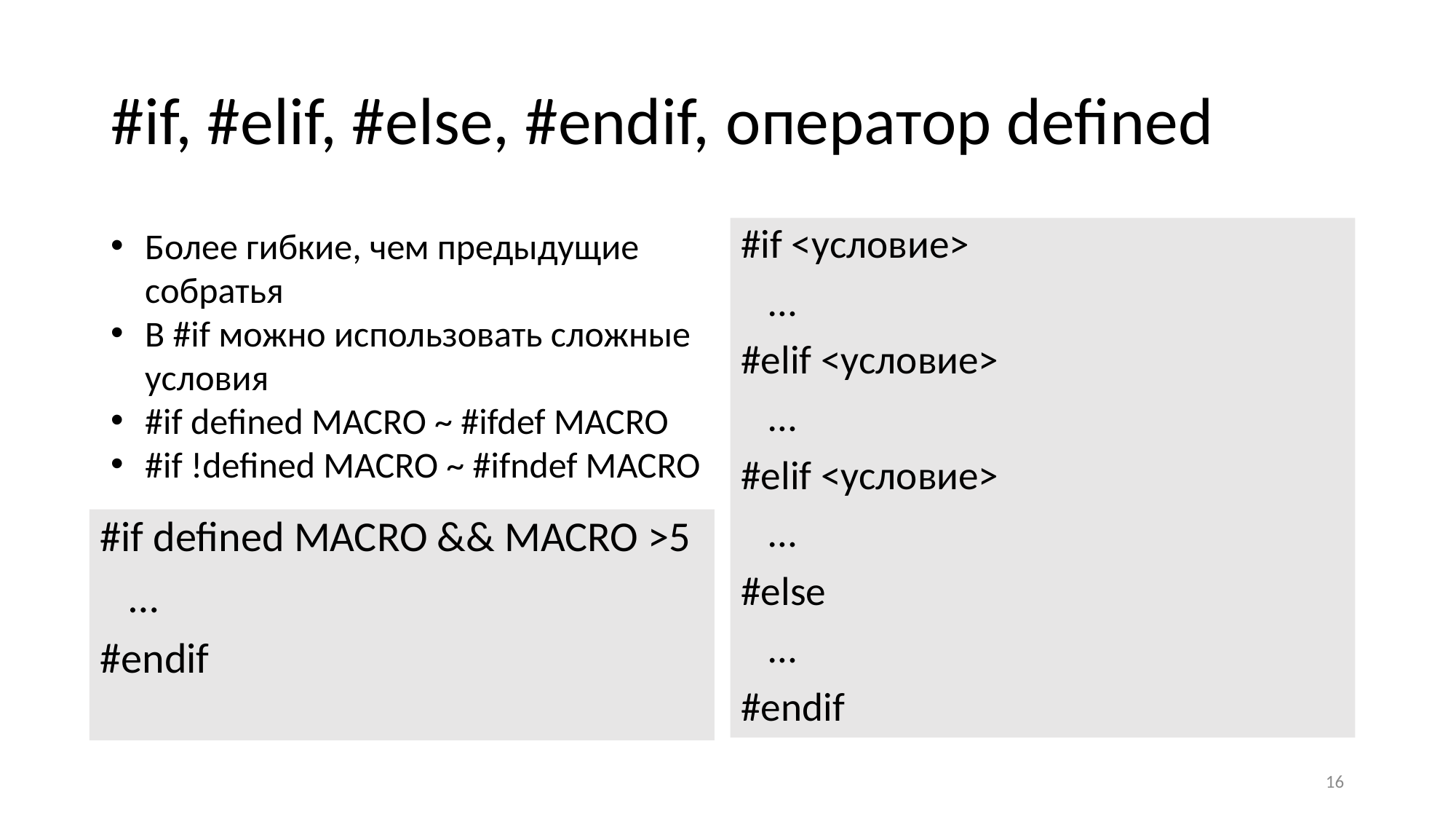

# #if, #elif, #else, #endif, оператор defined
Более гибкие, чем предыдущие собратья
В #if можно использовать сложные условия
#if defined MACRO ~ #ifdef MACRO
#if !defined MACRO ~ #ifndef MACRO

#if <условие>
   …
#elif <условие>
   …
#elif <условие>
   …
#else
   …
#endif

#if defined MACRO && MACRO >5
   …
#endif

16